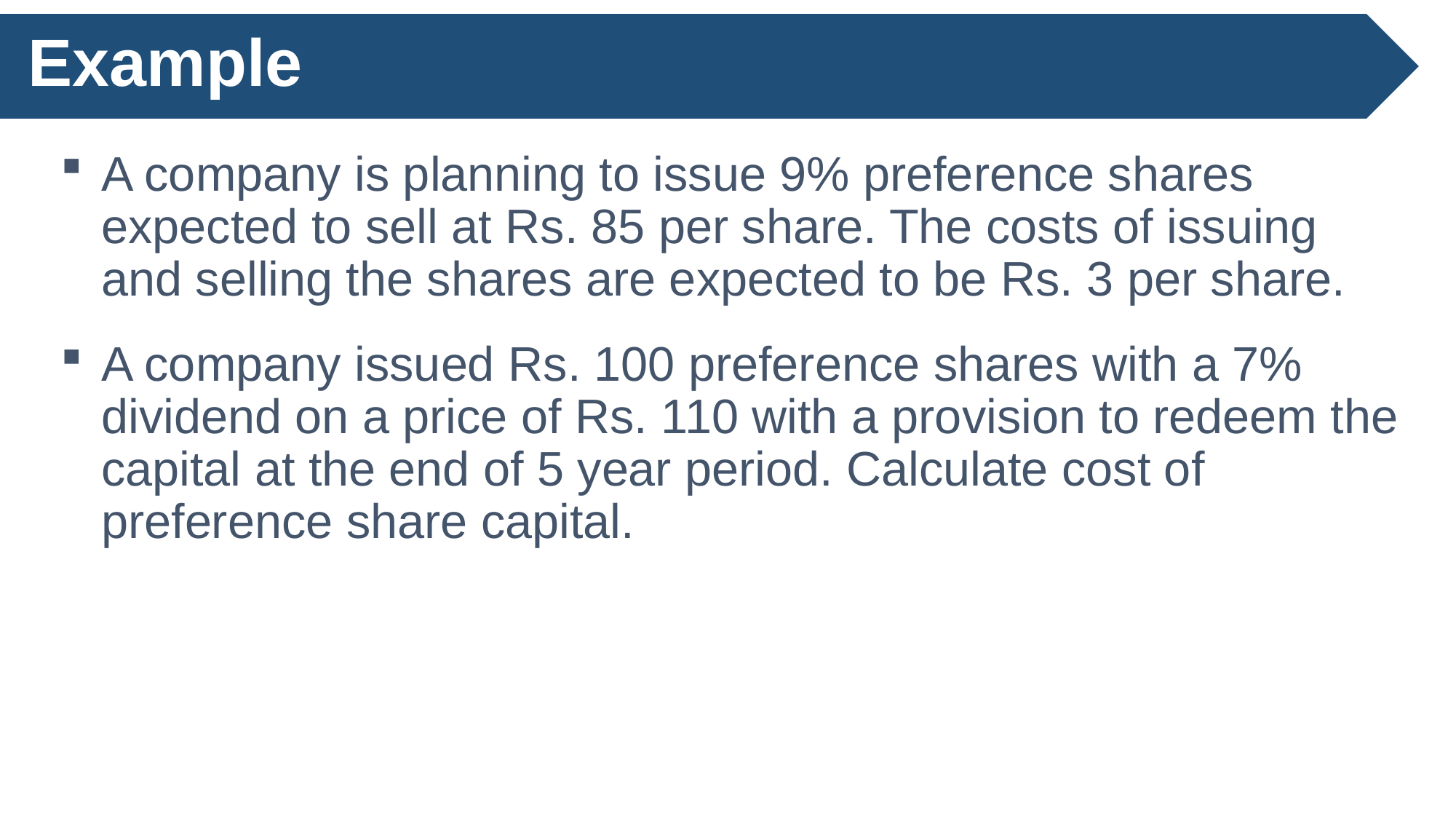

# Example
A company is planning to issue 9% preference shares expected to sell at Rs. 85 per share. The costs of issuing and selling the shares are expected to be Rs. 3 per share.
A company issued Rs. 100 preference shares with a 7% dividend on a price of Rs. 110 with a provision to redeem the capital at the end of 5 year period. Calculate cost of preference share capital.